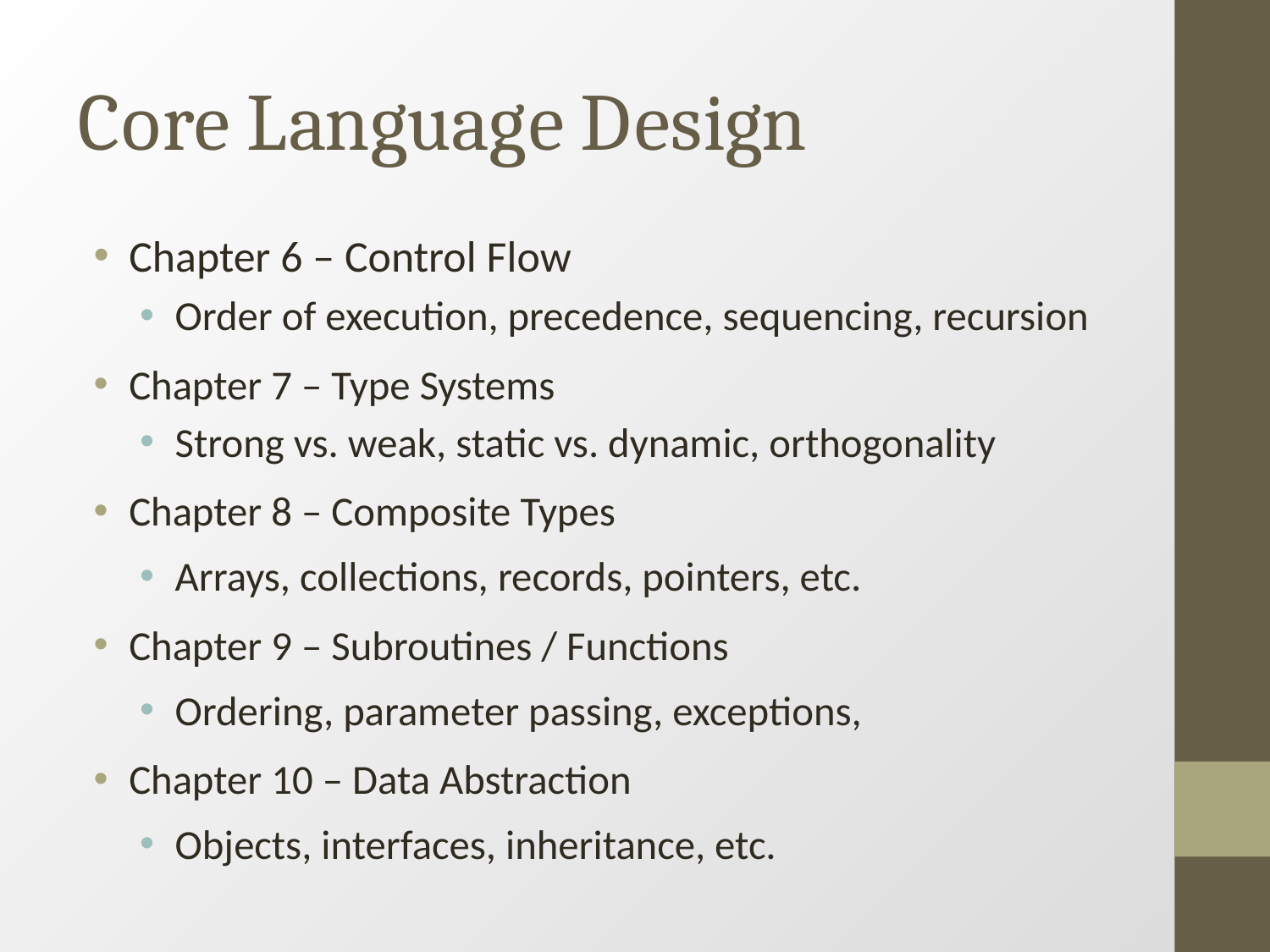

Core Language Design
Chapter 6 – Control Flow
Order of execution, precedence, sequencing, recursion
Chapter 7 – Type Systems
Strong vs. weak, static vs. dynamic, orthogonality
Chapter 8 – Composite Types
Arrays, collections, records, pointers, etc.
Chapter 9 – Subroutines / Functions
Ordering, parameter passing, exceptions,
Chapter 10 – Data Abstraction
Objects, interfaces, inheritance, etc.